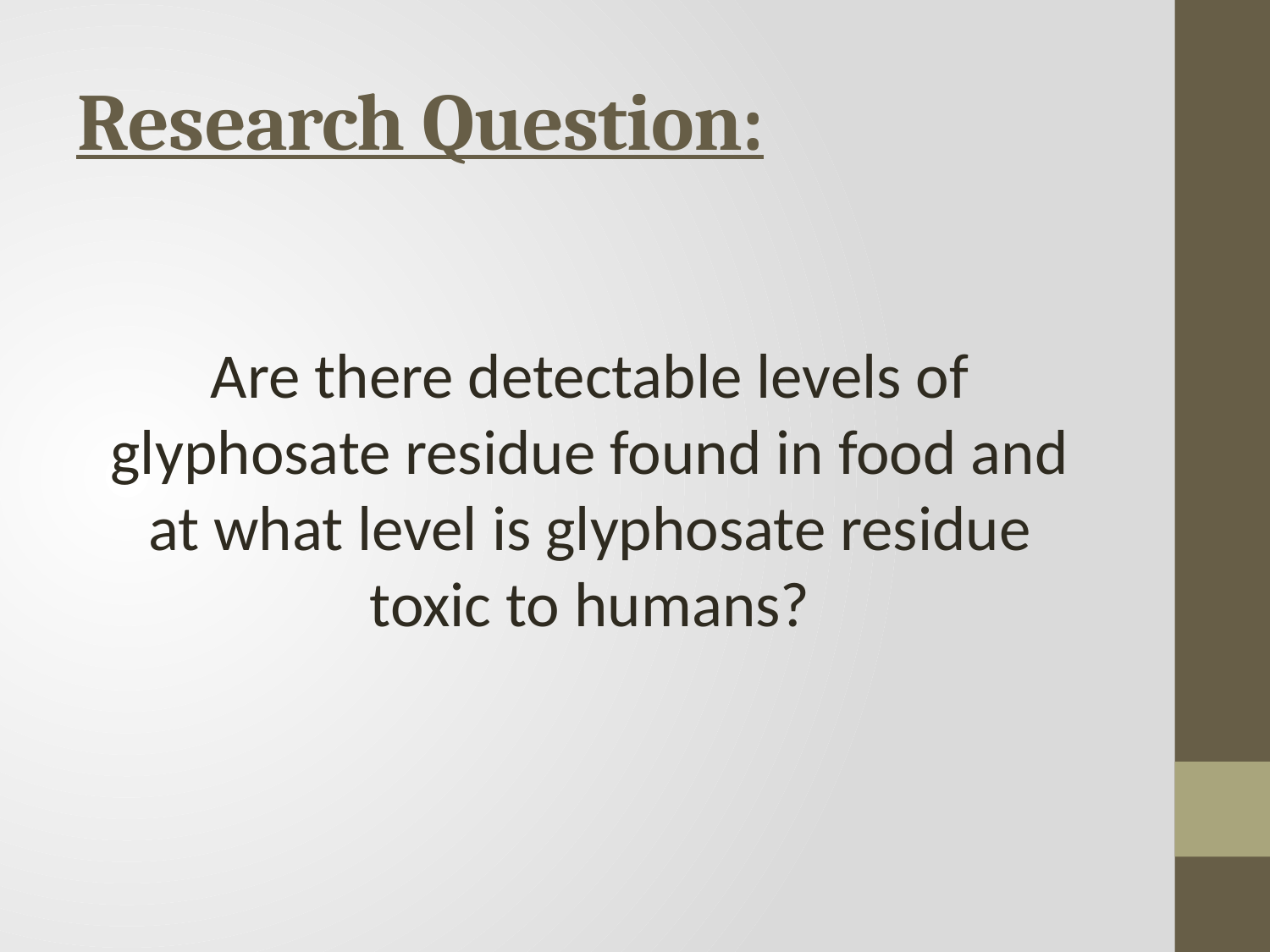

# Research Question:
Are there detectable levels of glyphosate residue found in food and at what level is glyphosate residue toxic to humans?